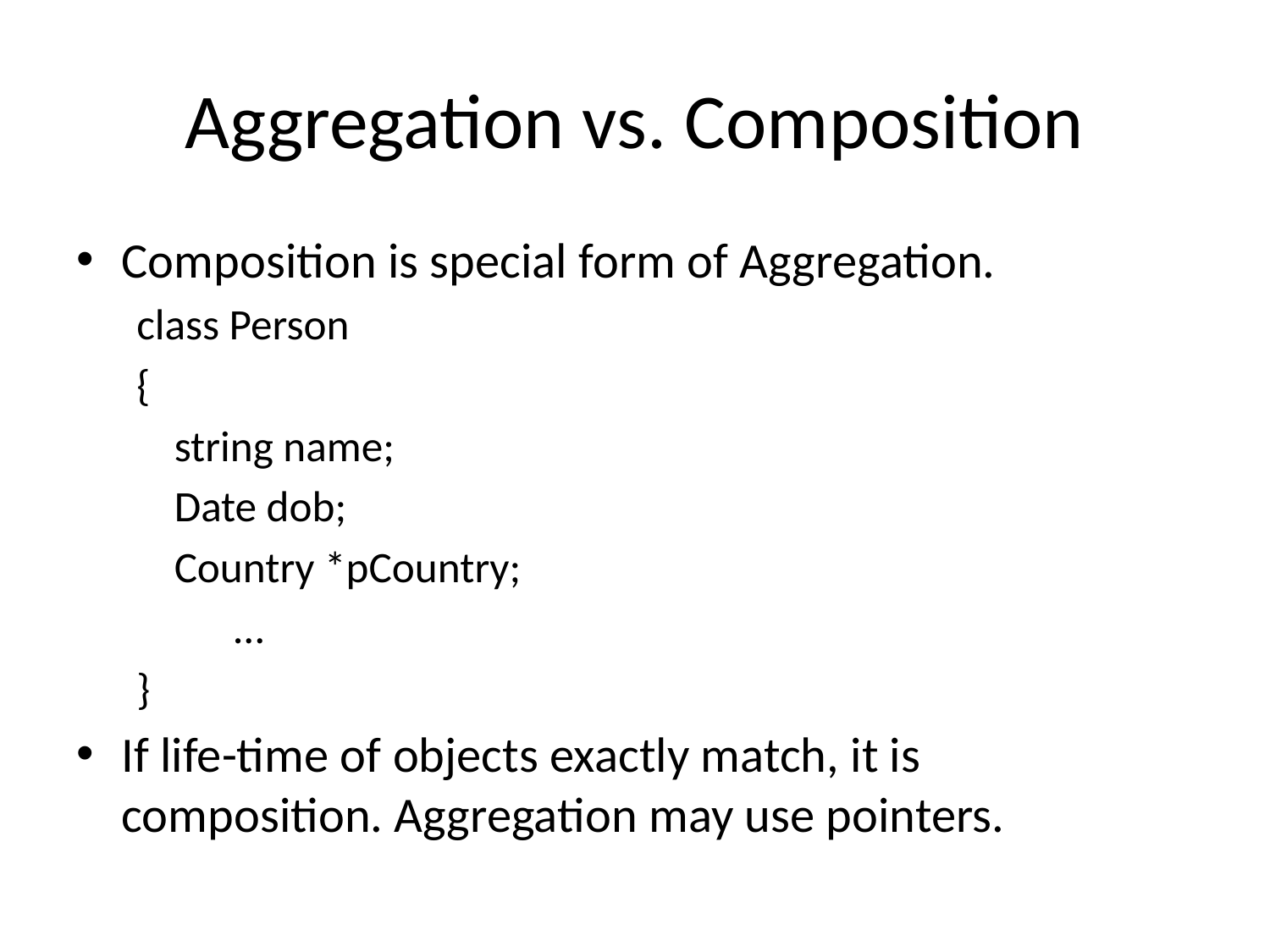

# Aggregation vs. Composition
Composition is special form of Aggregation.
class Person
{
		string name;
  		Date dob;
		Country *pCountry;
          …
}
If life-time of objects exactly match, it is composition. Aggregation may use pointers.